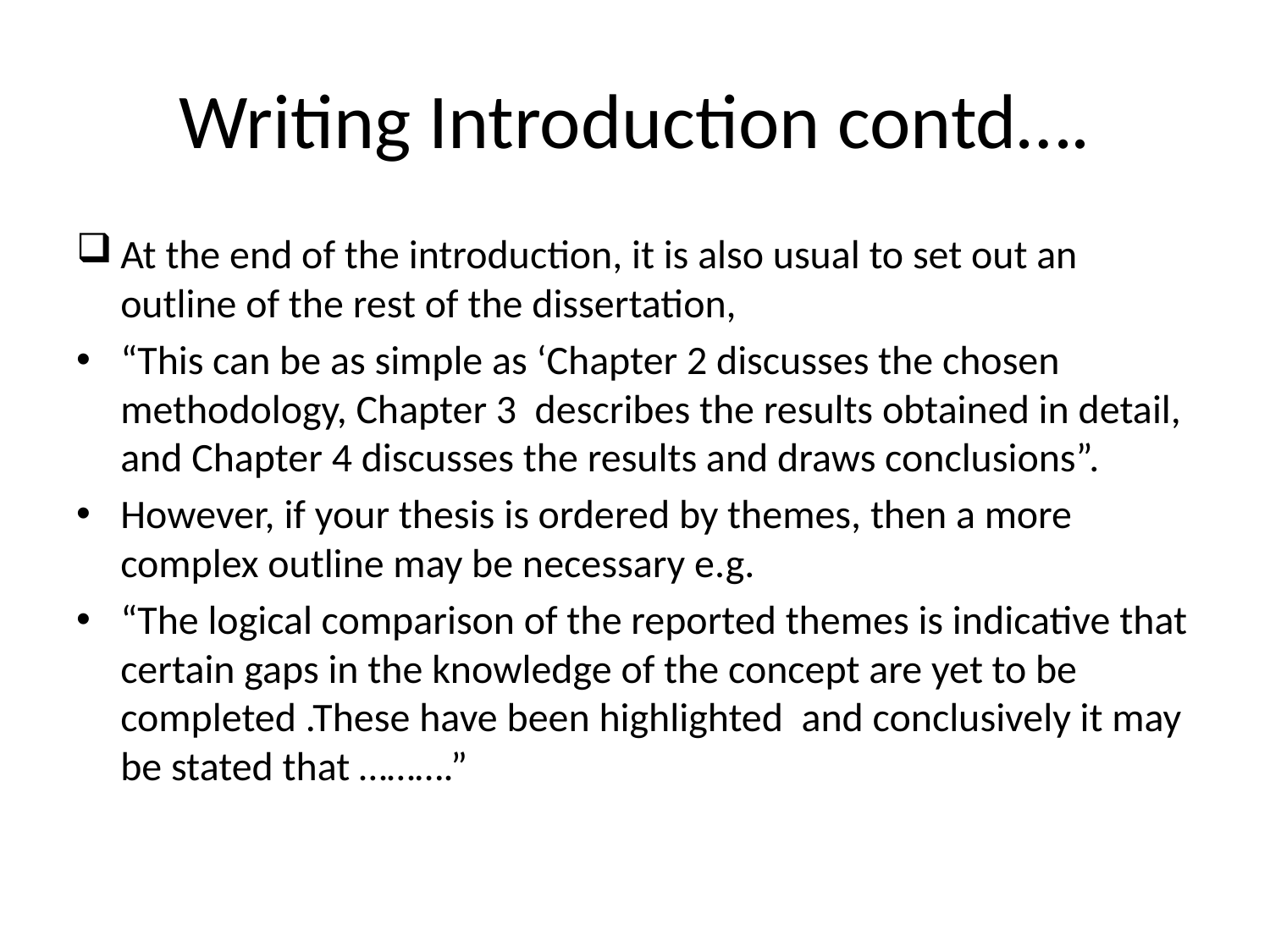

# Writing Introduction contd….
At the end of the introduction, it is also usual to set out an outline of the rest of the dissertation,
“This can be as simple as ‘Chapter 2 discusses the chosen methodology, Chapter 3  describes the results obtained in detail, and Chapter 4 discusses the results and draws conclusions”.
However, if your thesis is ordered by themes, then a more complex outline may be necessary e.g.
“The logical comparison of the reported themes is indicative that certain gaps in the knowledge of the concept are yet to be completed .These have been highlighted  and conclusively it may be stated that ……….”